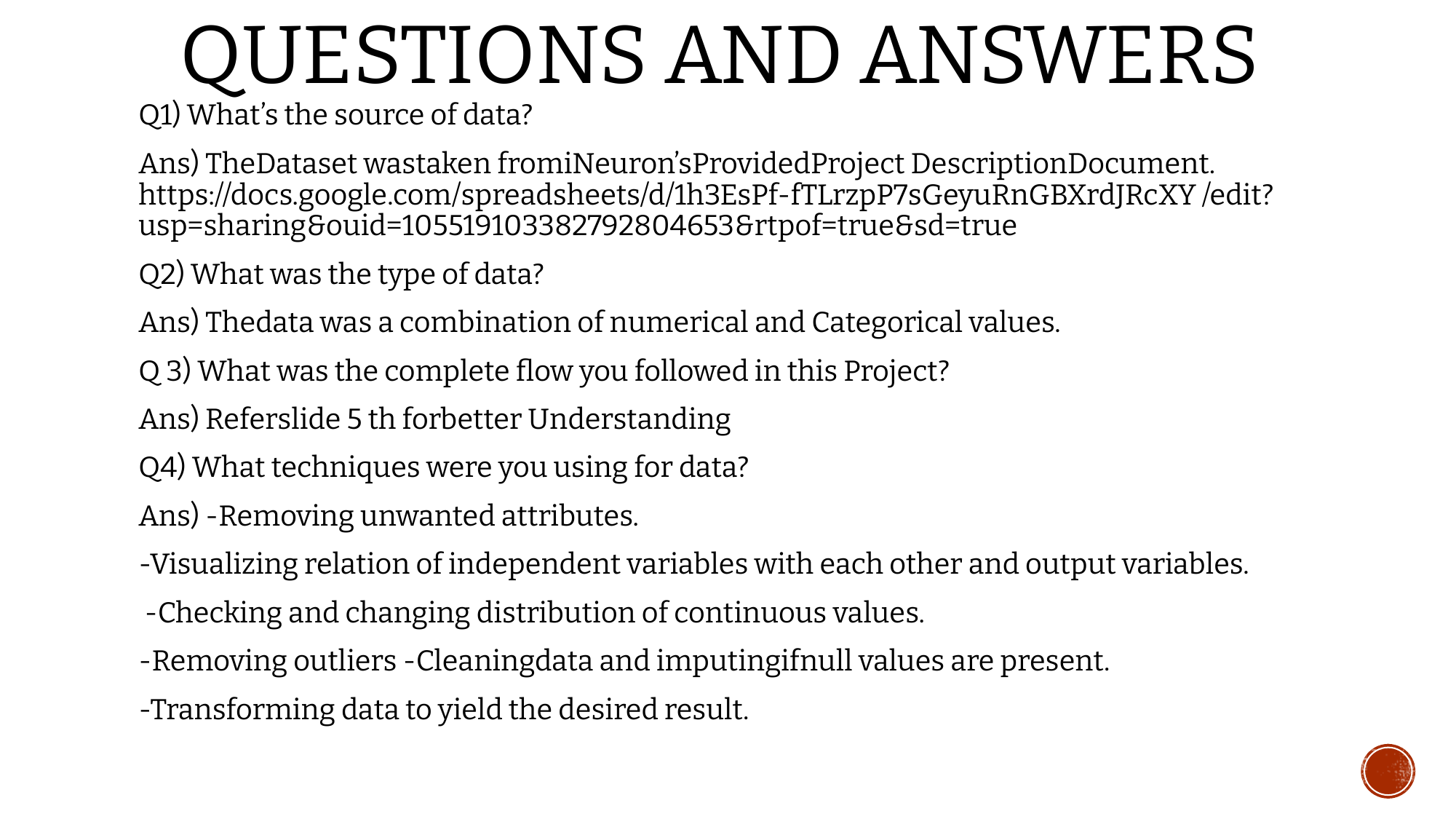

# QUESTIONS AND ANSWERS
Q1) What’s the source of data?
Ans) TheDataset wastaken fromiNeuron’sProvidedProject DescriptionDocument. https://docs.google.com/spreadsheets/d/1h3EsPf-fTLrzpP7sGeyuRnGBXrdJRcXY /edit?usp=sharing&ouid=105519103382792804653&rtpof=true&sd=true
Q2) What was the type of data?
Ans) Thedata was a combination of numerical and Categorical values.
Q 3) What was the complete flow you followed in this Project?
Ans) Referslide 5 th forbetter Understanding
Q4) What techniques were you using for data?
Ans) -Removing unwanted attributes.
-Visualizing relation of independent variables with each other and output variables.
 -Checking and changing distribution of continuous values.
-Removing outliers -Cleaningdata and imputingifnull values are present.
-Transforming data to yield the desired result.